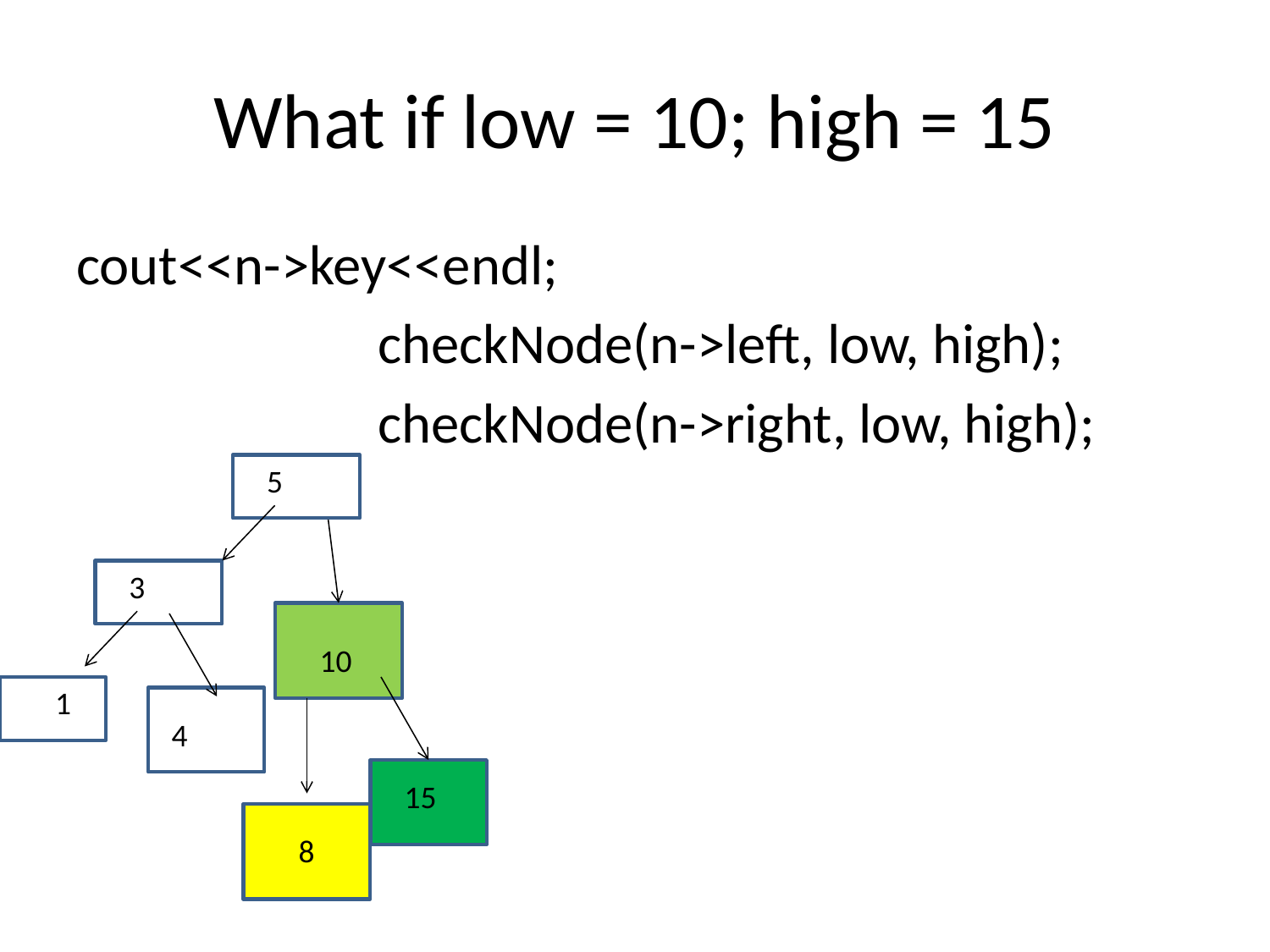

# What if low = 10; high = 15
cout<<n->key<<endl;
			checkNode(n->left, low, high);
			checkNode(n->right, low, high);

5

3

10

1

4

15

8